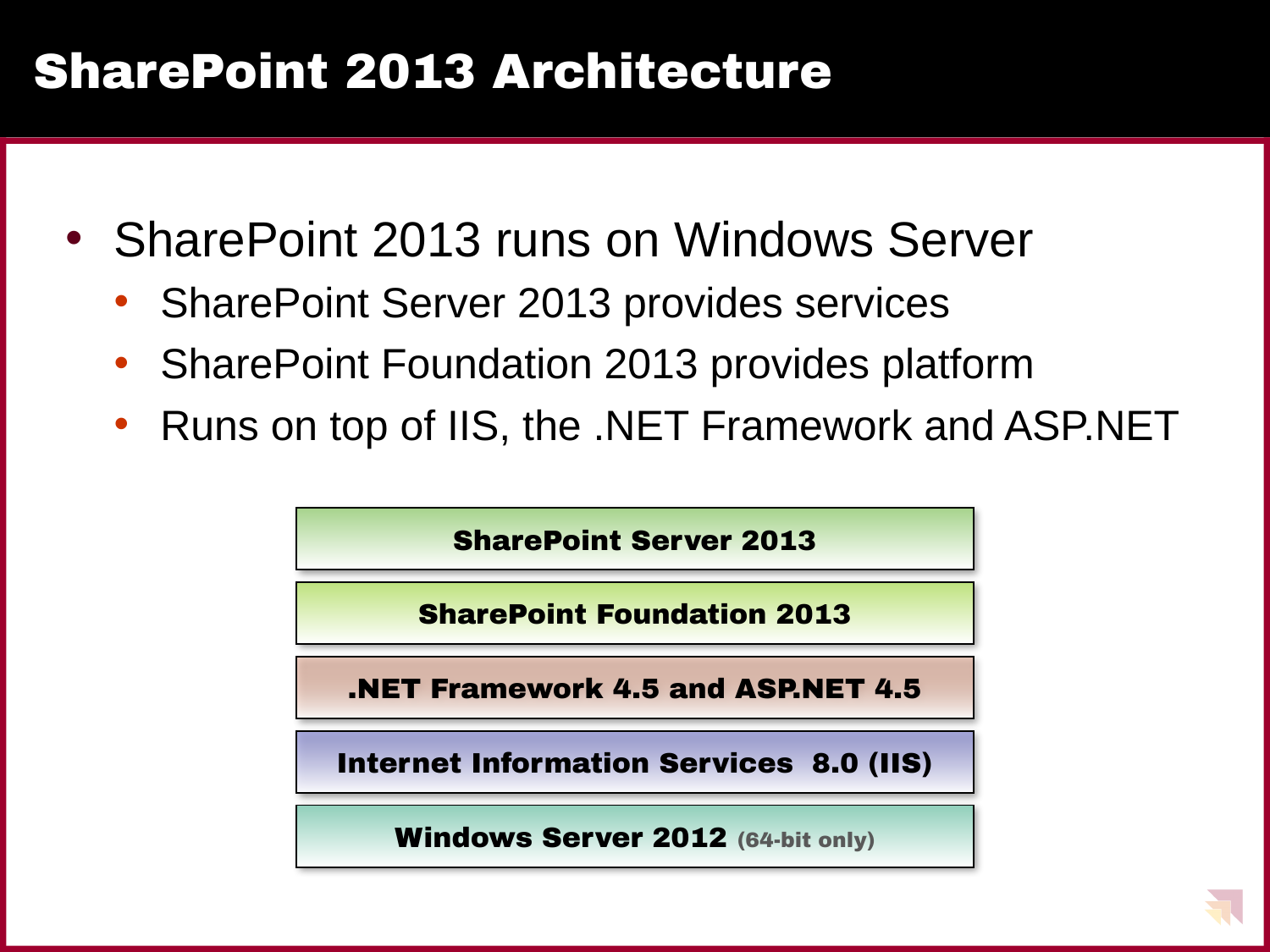

# SharePoint 2013 Architecture
SharePoint 2013 runs on Windows Server
SharePoint Server 2013 provides services
SharePoint Foundation 2013 provides platform
Runs on top of IIS, the .NET Framework and ASP.NET

SharePoint Server 2013
SharePoint Foundation 2013
.NET Framework 4.5 and ASP.NET 4.5
Internet Information Services  8.0 (IIS)
Windows Server 2012 (64-bit only)